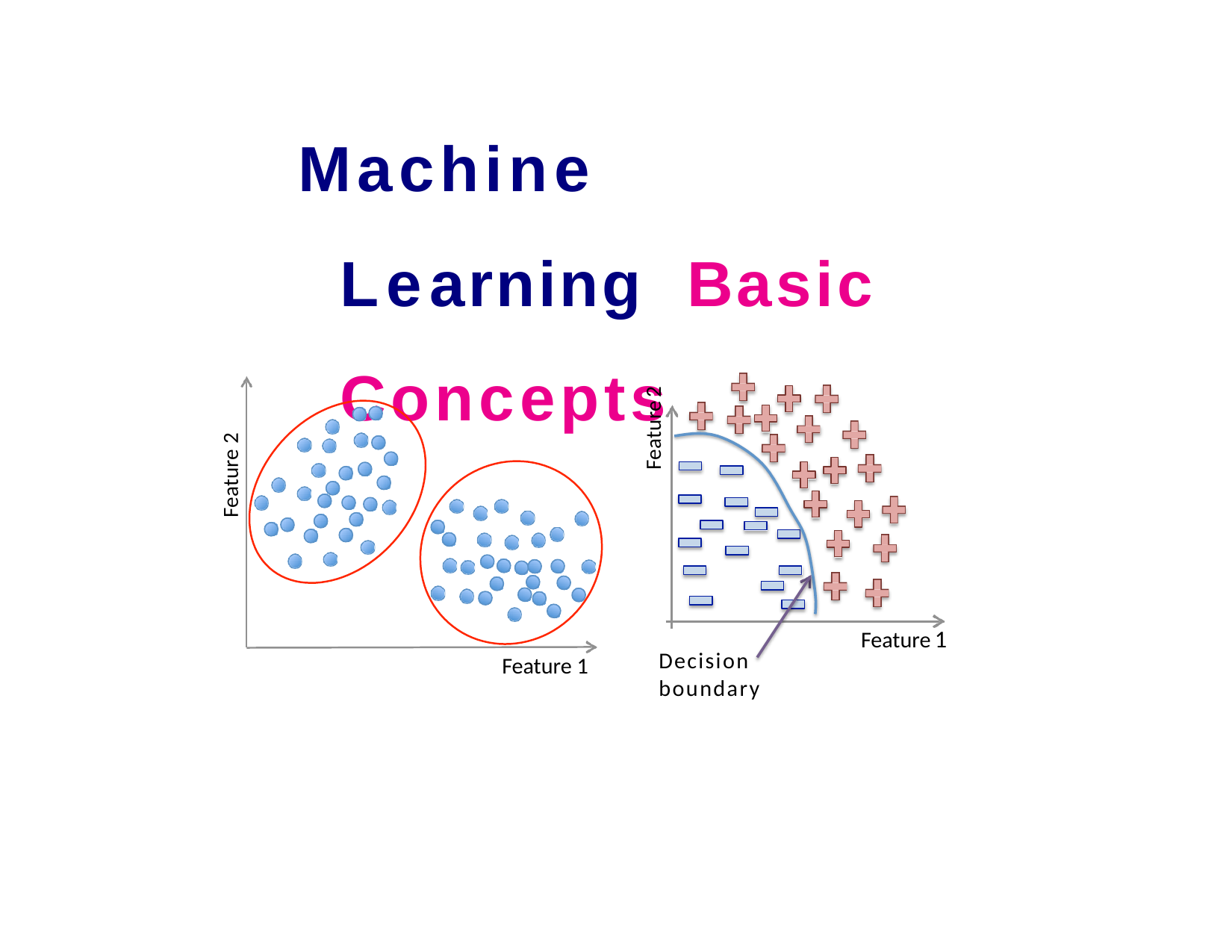

# Machine	Learning  Basic	Concepts

Feature 2

Feature 2

Feature 1

Decision boundary
Feature 1